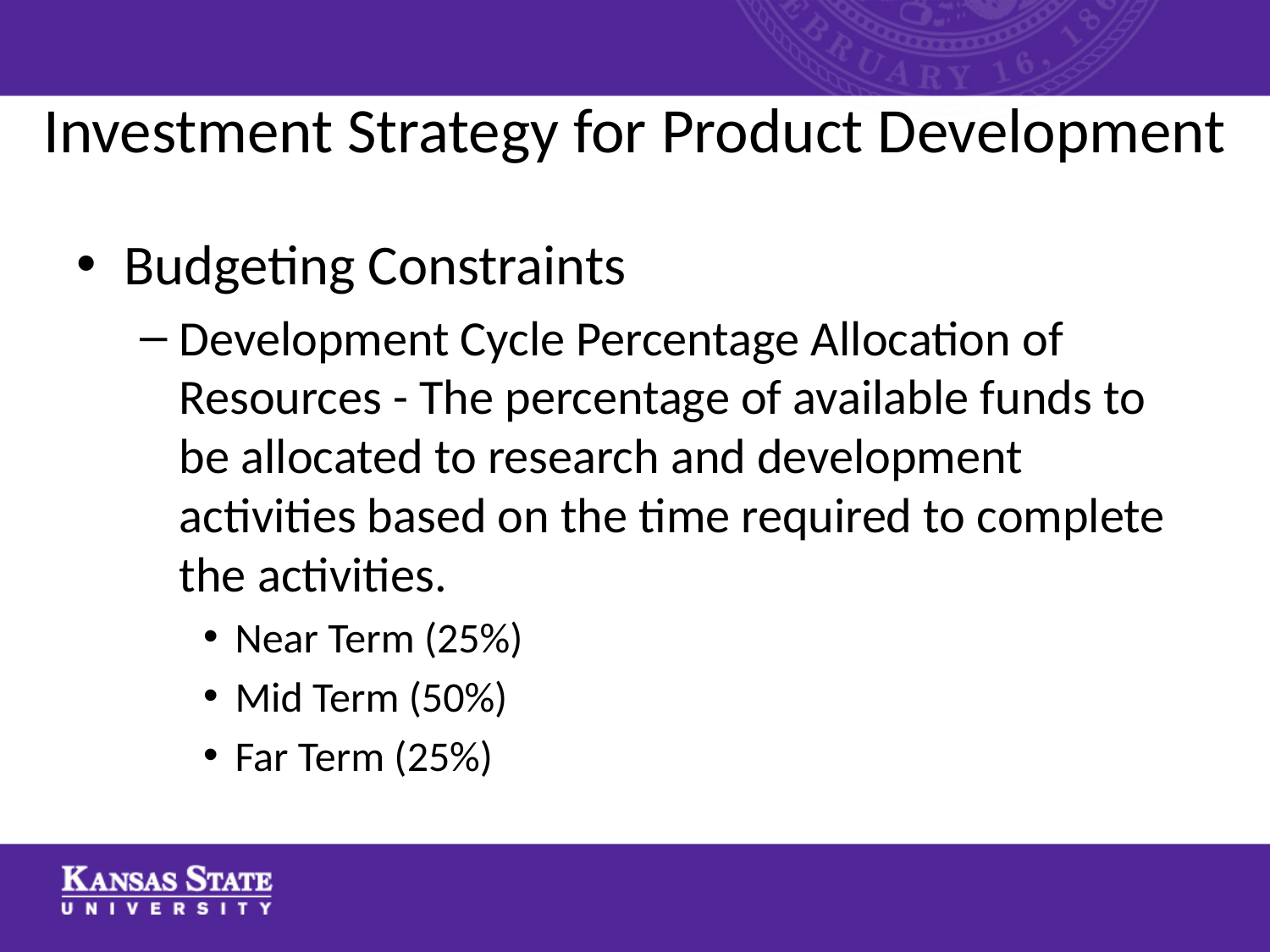

# Investment Strategy for Product Development
Budgeting Constraints
Development Cycle Percentage Allocation of Resources - The percentage of available funds to be allocated to research and development activities based on the time required to complete the activities.
Near Term (25%)
Mid Term (50%)
Far Term (25%)